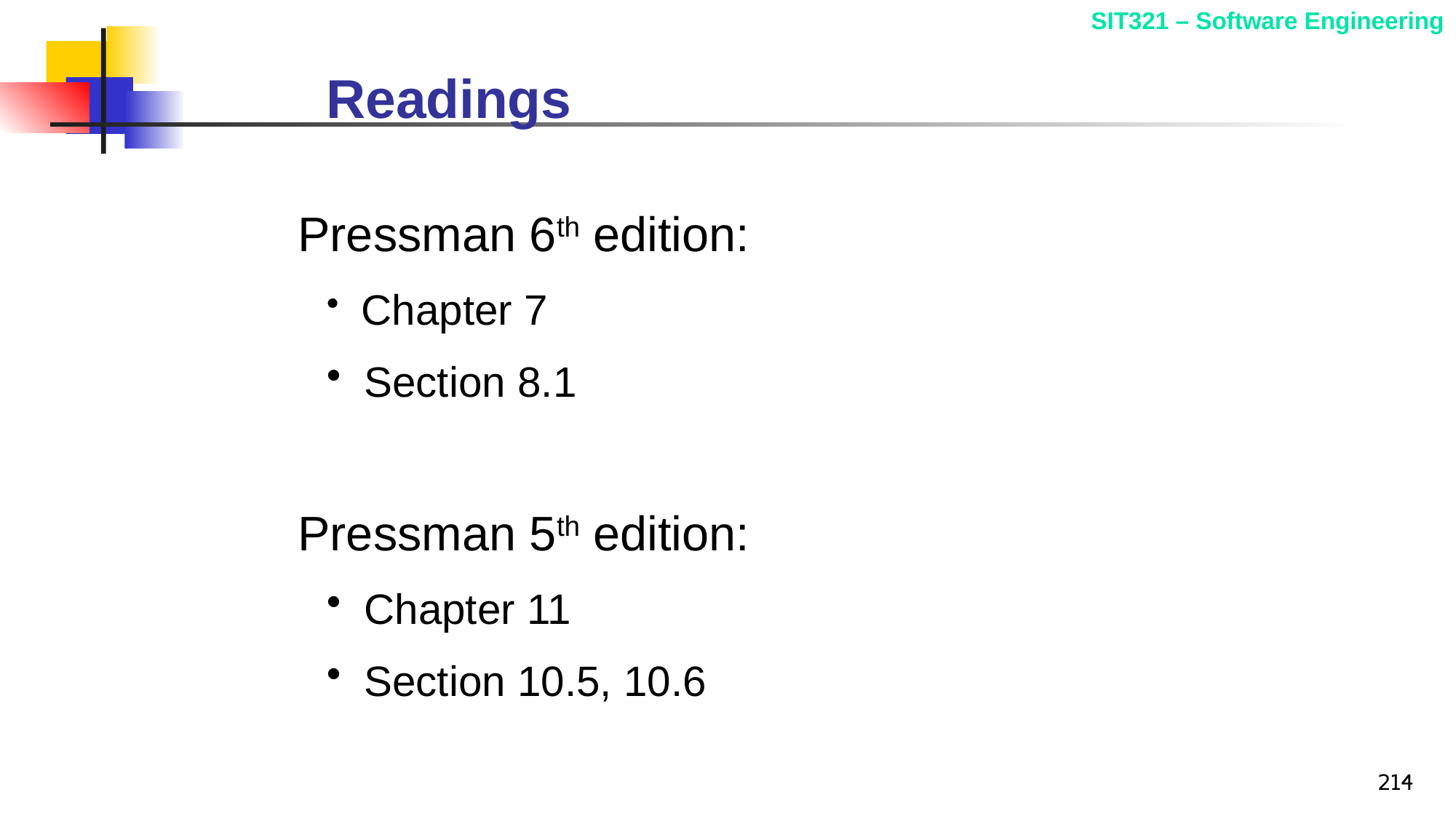

# Readings
Pressman 6th edition:
 Chapter 7
 Section 8.1

Pressman 5th edition:
 Chapter 11
 Section 10.5, 10.6
214